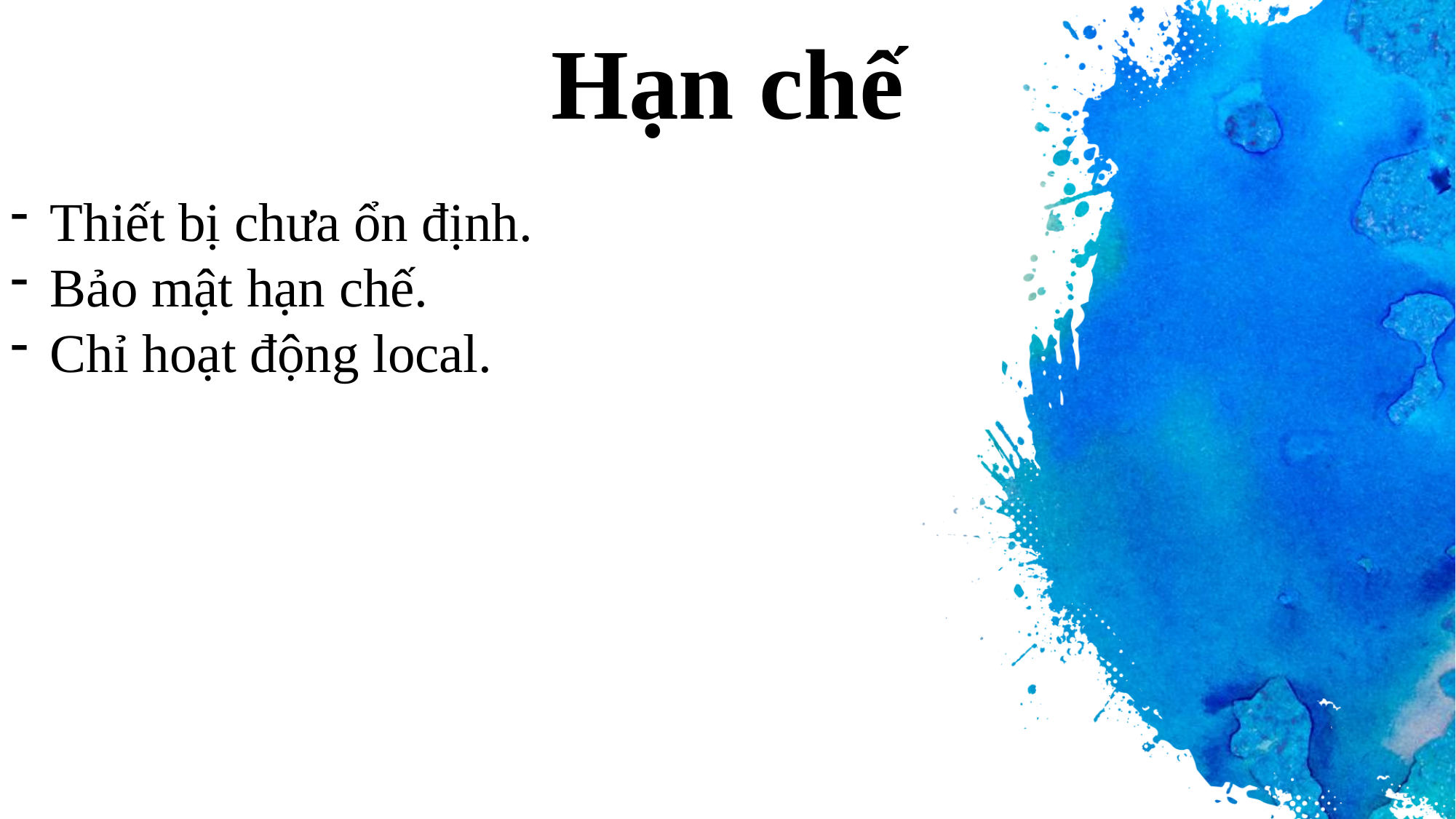

Hạn chế
 Thiết bị chưa ổn định.
 Bảo mật hạn chế.
 Chỉ hoạt động local.